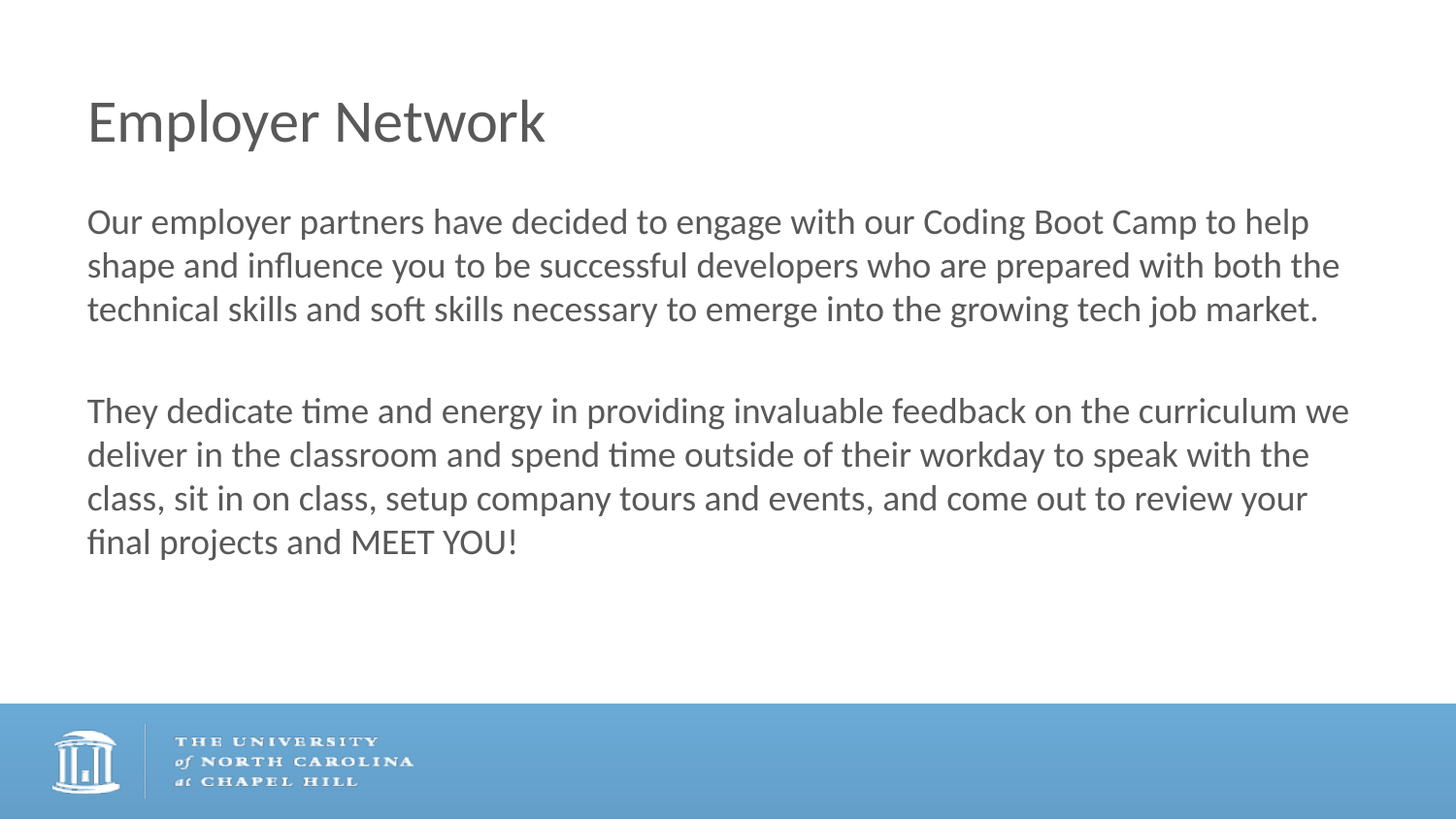

# Employer Network
Our employer partners have decided to engage with our Coding Boot Camp to help shape and influence you to be successful developers who are prepared with both the technical skills and soft skills necessary to emerge into the growing tech job market.

They dedicate time and energy in providing invaluable feedback on the curriculum we deliver in the classroom and spend time outside of their workday to speak with the class, sit in on class, setup company tours and events, and come out to review your final projects and MEET YOU!